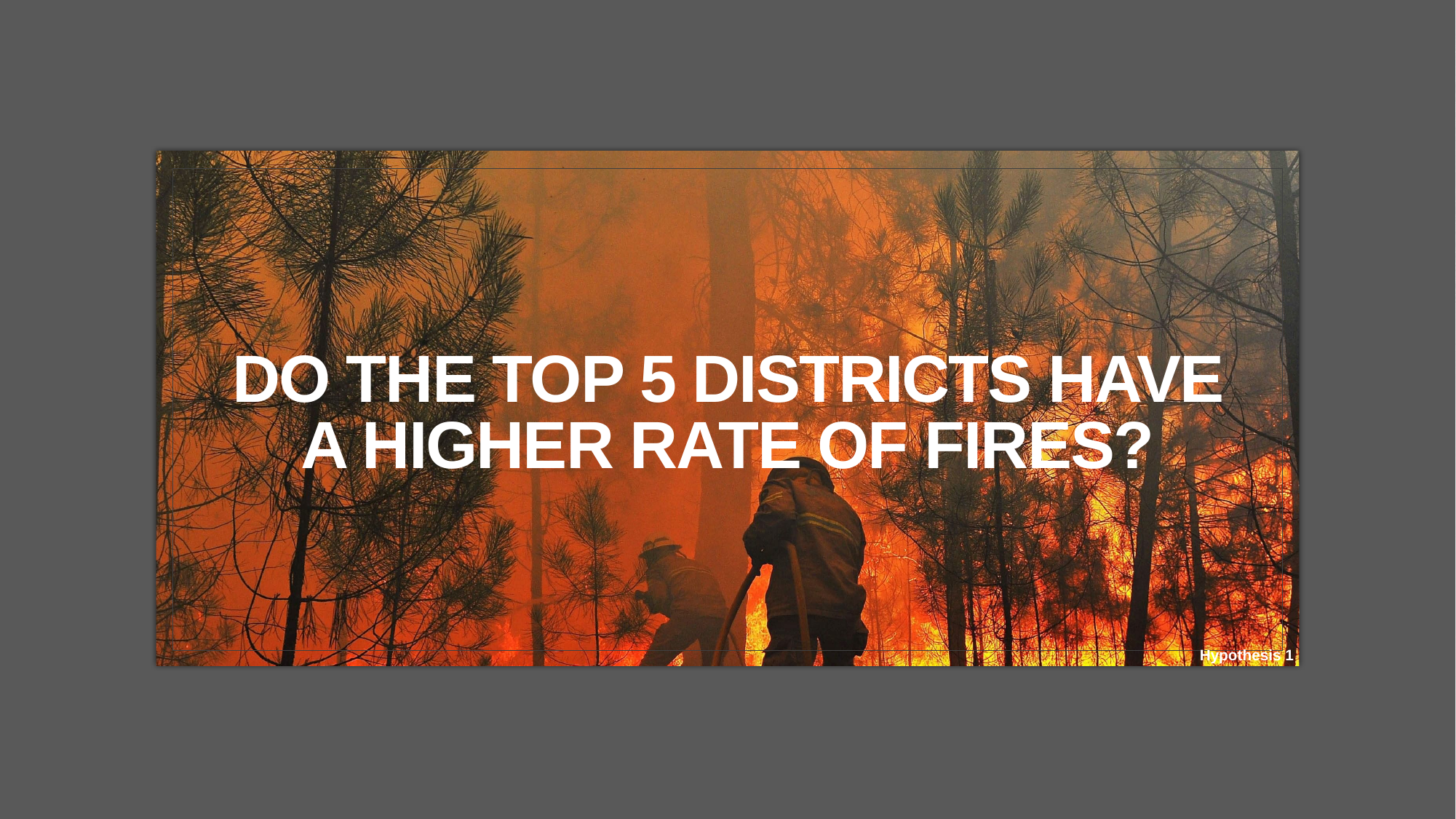

# Do the top 5 districts have a higher rate of fires?
Hypothesis 1